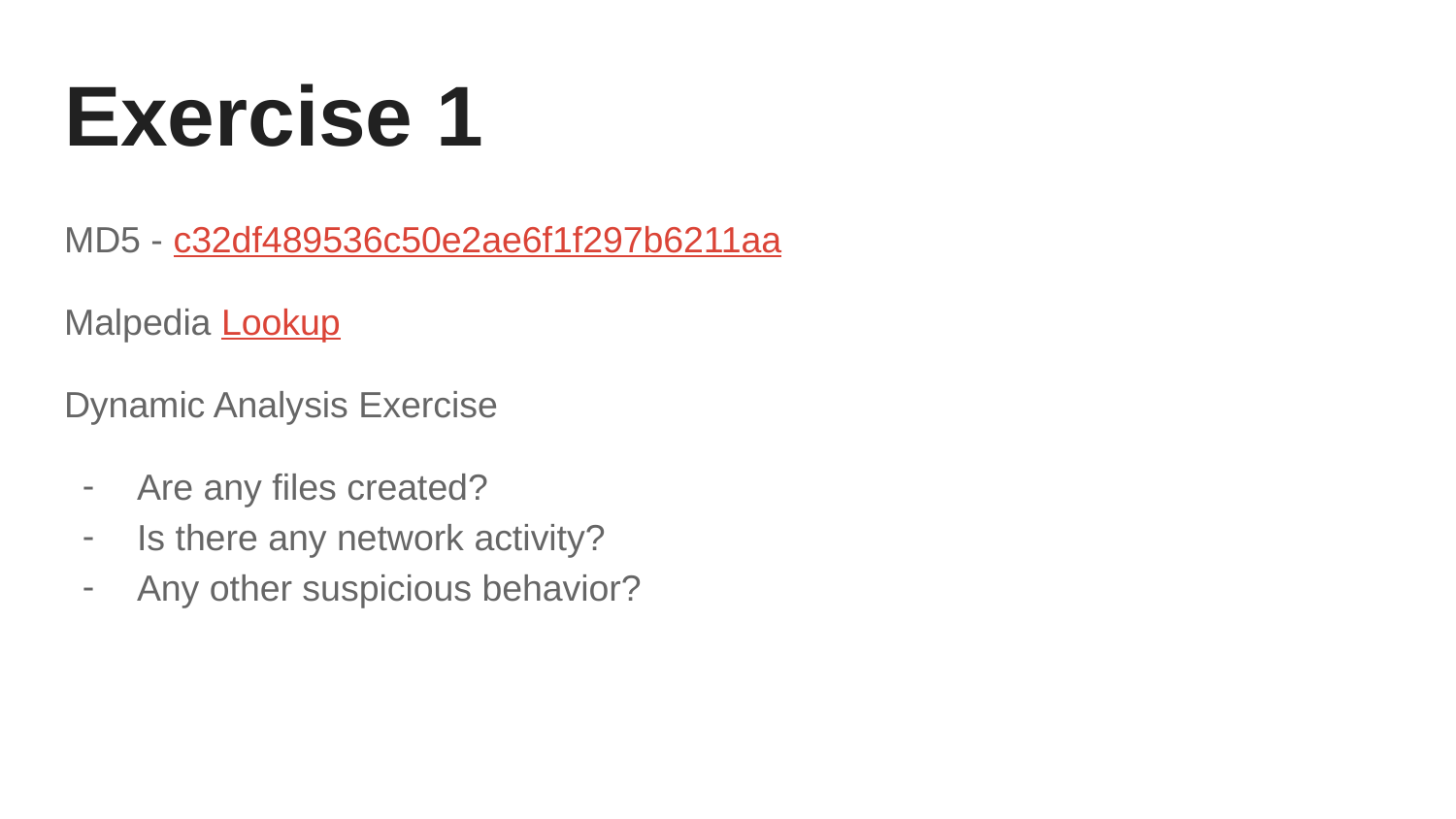

# Exercise 1
MD5 - c32df489536c50e2ae6f1f297b6211aa
Malpedia Lookup
Dynamic Analysis Exercise
Are any files created?
Is there any network activity?
Any other suspicious behavior?